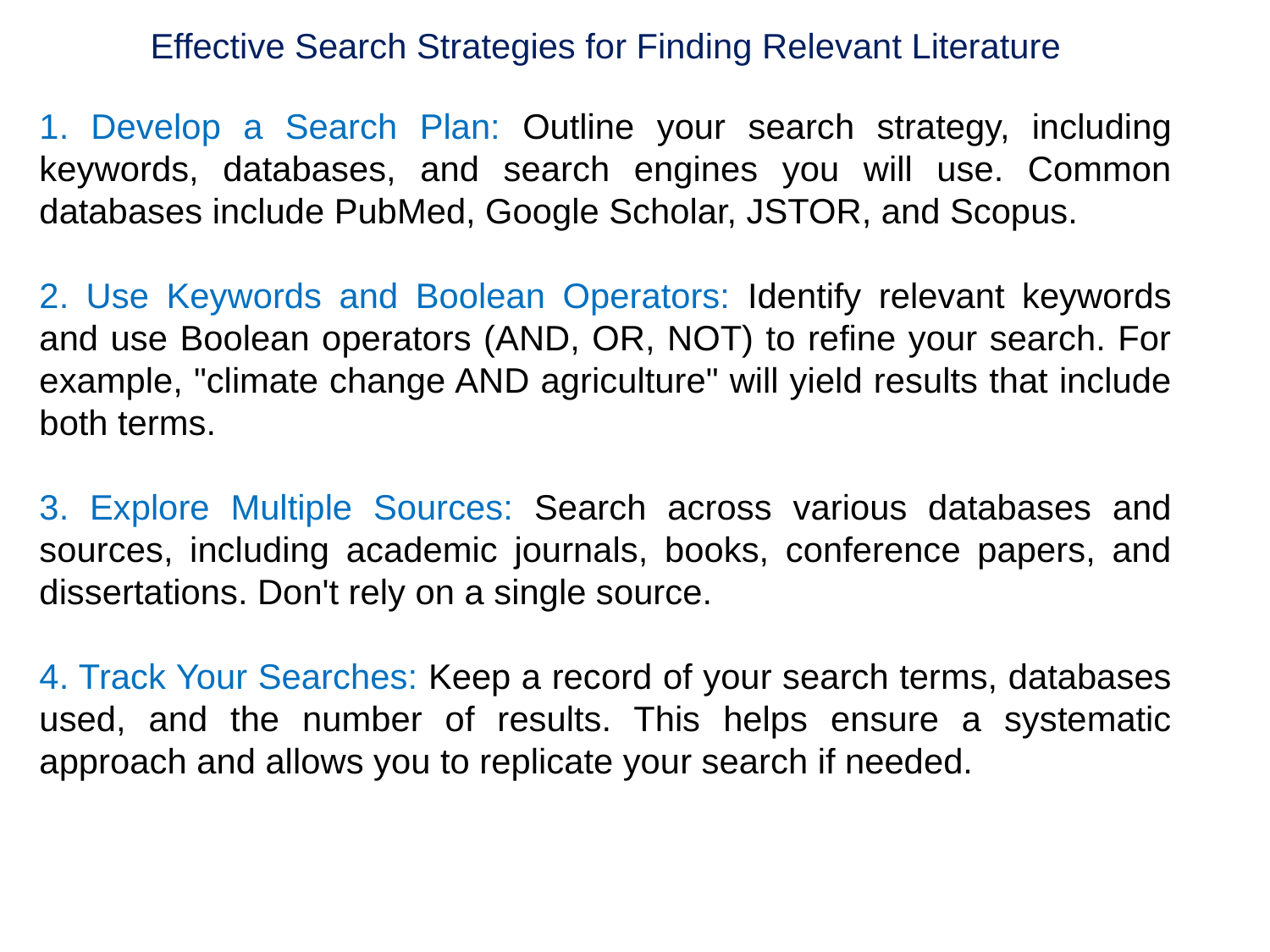

Effective Search Strategies for Finding Relevant Literature

1. Develop a Search Plan: Outline your search strategy, including keywords, databases, and search engines you will use. Common databases include PubMed, Google Scholar, JSTOR, and Scopus.

2. Use Keywords and Boolean Operators: Identify relevant keywords and use Boolean operators (AND, OR, NOT) to refine your search. For example, "climate change AND agriculture" will yield results that include both terms.

3. Explore Multiple Sources: Search across various databases and sources, including academic journals, books, conference papers, and dissertations. Don't rely on a single source.

4. Track Your Searches: Keep a record of your search terms, databases used, and the number of results. This helps ensure a systematic approach and allows you to replicate your search if needed.